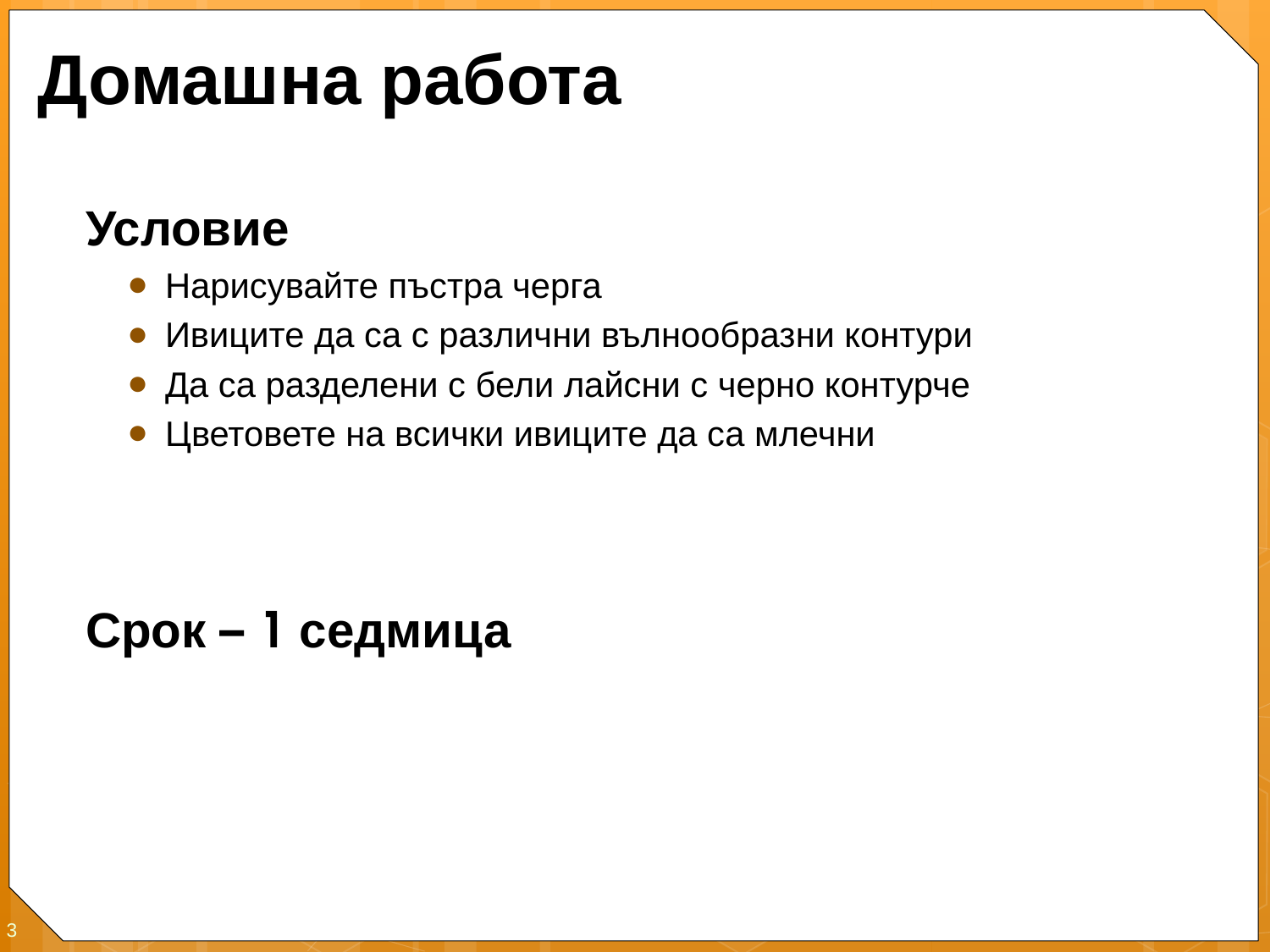

# Домашна работа
Условие
Нарисувайте пъстра черга
Ивиците да са с различни вълнообразни контури
Да са разделени с бели лайсни с черно контурче
Цветовете на всички ивиците да са млечни

Срок – 1 седмица